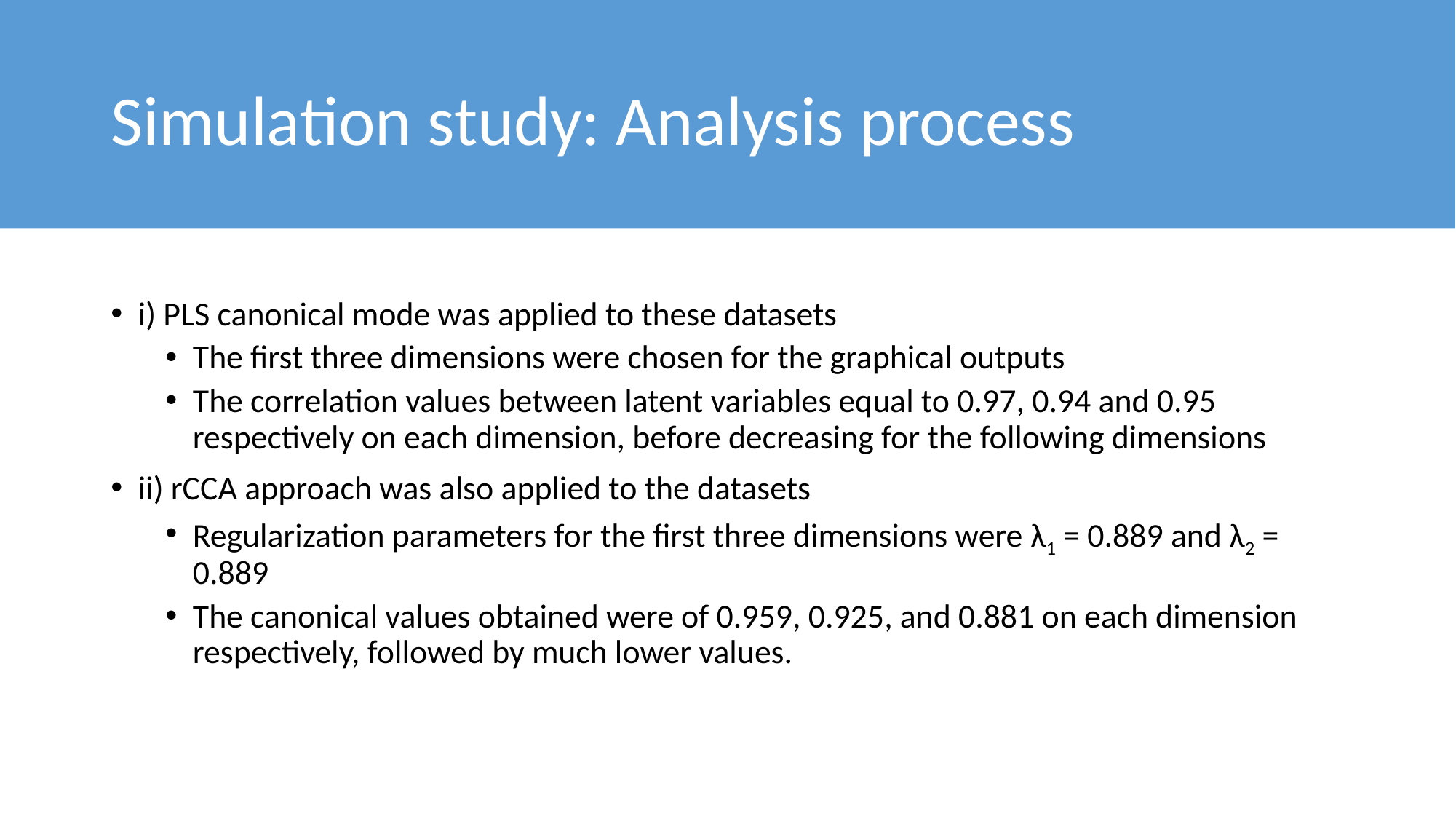

# Simulation study: Analysis process
i) PLS canonical mode was applied to these datasets
The first three dimensions were chosen for the graphical outputs
The correlation values between latent variables equal to 0.97, 0.94 and 0.95 respectively on each dimension, before decreasing for the following dimensions
ii) rCCA approach was also applied to the datasets
Regularization parameters for the first three dimensions were λ1 = 0.889 and λ2 = 0.889
The canonical values obtained were of 0.959, 0.925, and 0.881 on each dimension respectively, followed by much lower values.